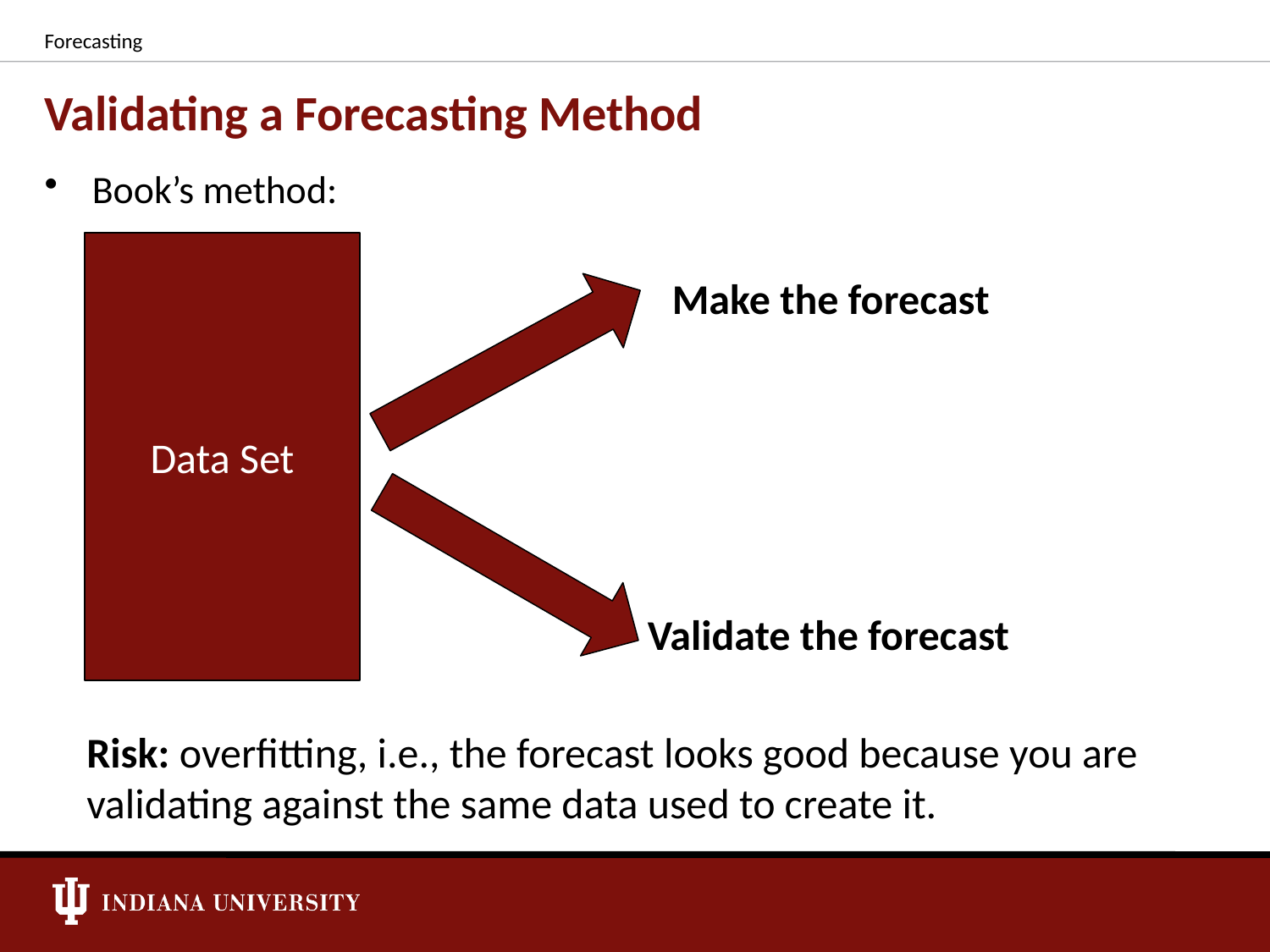

Forecasting
# Validating a Forecasting Method
Book’s method:
Data Set
Make the forecast

Validate the forecast
Risk: overfitting, i.e., the forecast looks good because you are validating against the same data used to create it.